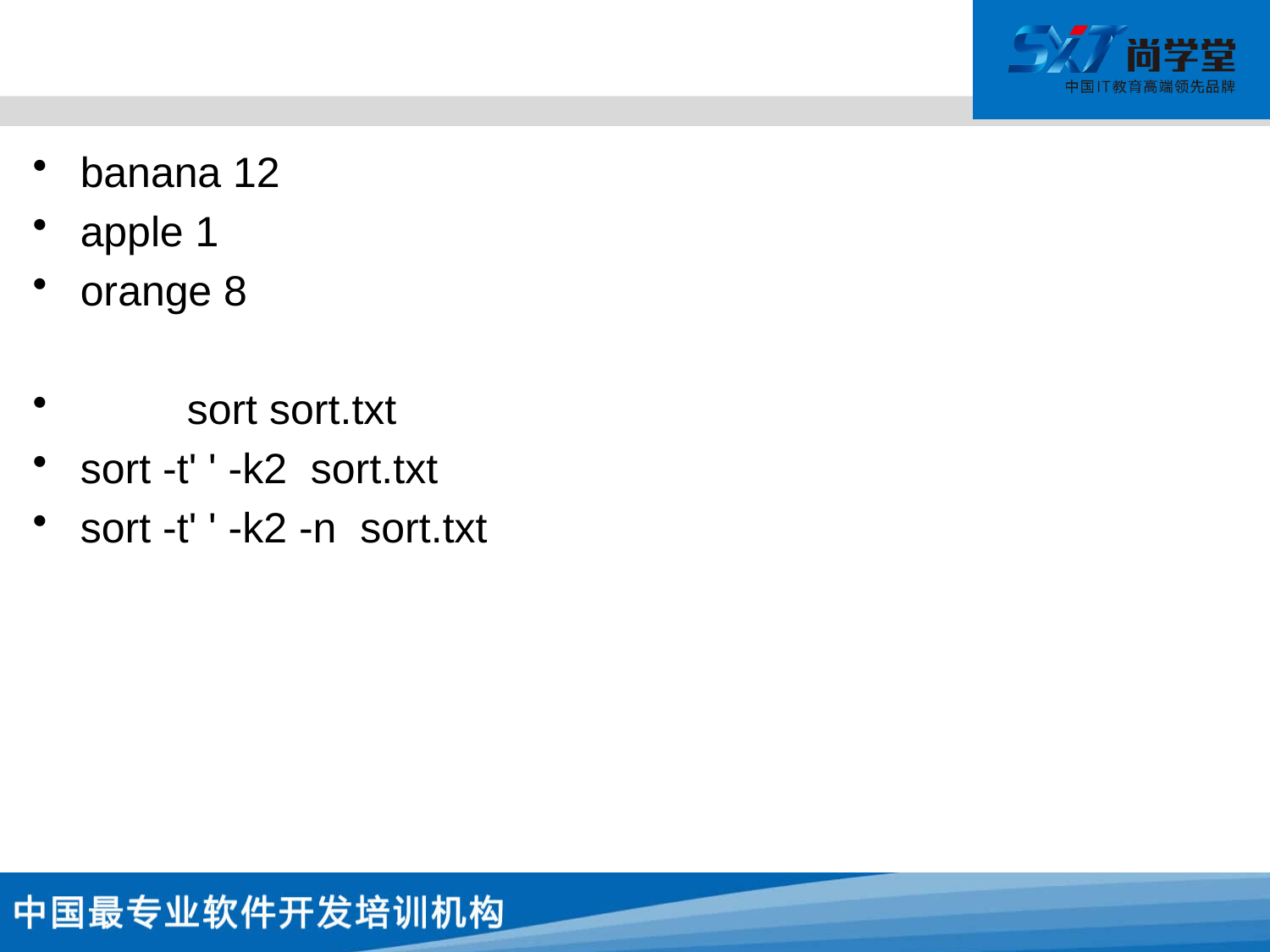

#
banana 12
apple 1
orange 8

         sort sort.txt
sort -t' ' -k2  sort.txt
sort -t' ' -k2 -n  sort.txt